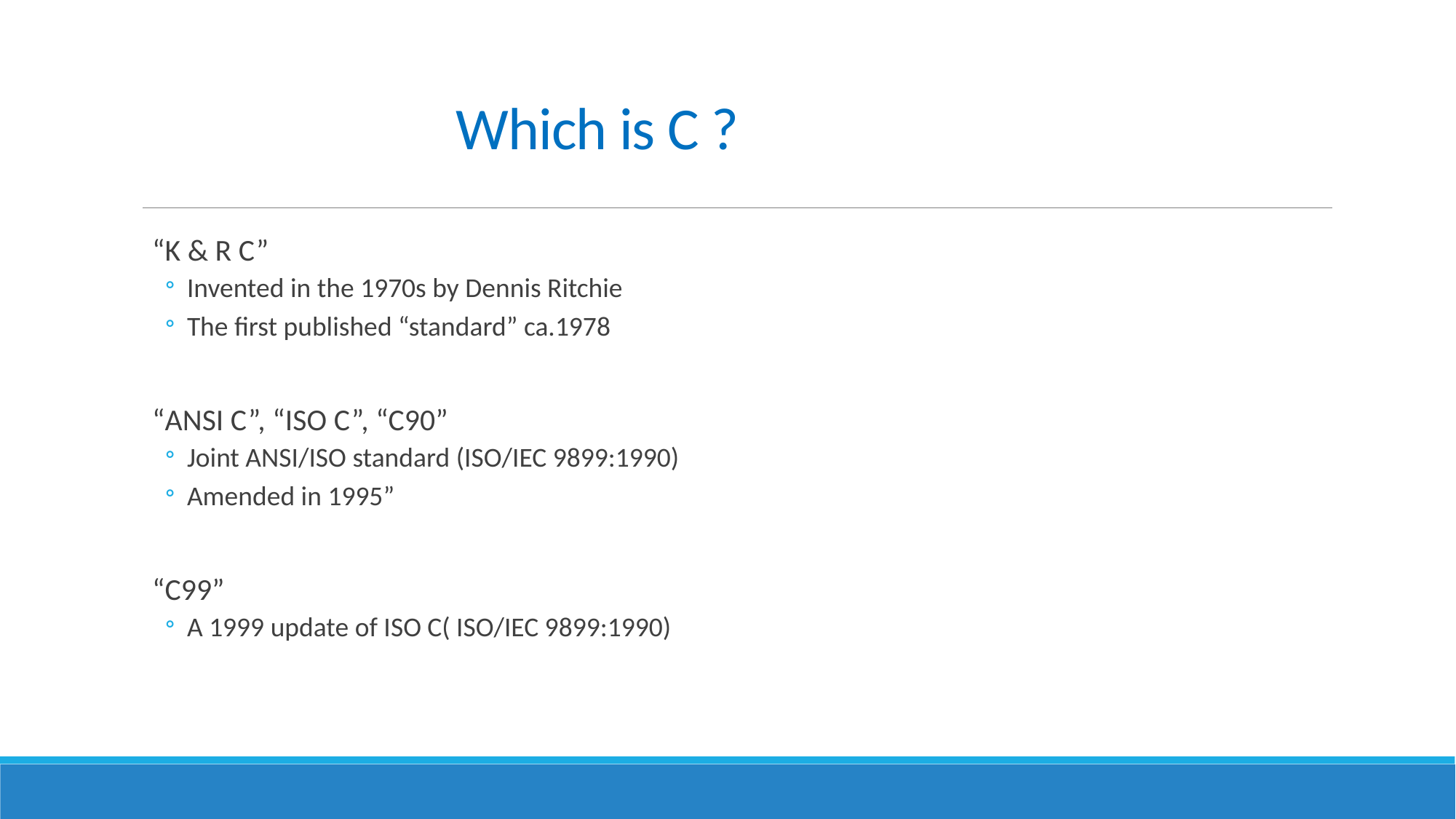

# Which is C ?
“K & R C”
Invented in the 1970s by Dennis Ritchie
The first published “standard” ca.1978

“ANSI C”, “ISO C”, “C90”
Joint ANSI/ISO standard (ISO/IEC 9899:1990)
Amended in 1995”

“C99”
A 1999 update of ISO C( ISO/IEC 9899:1990)

2